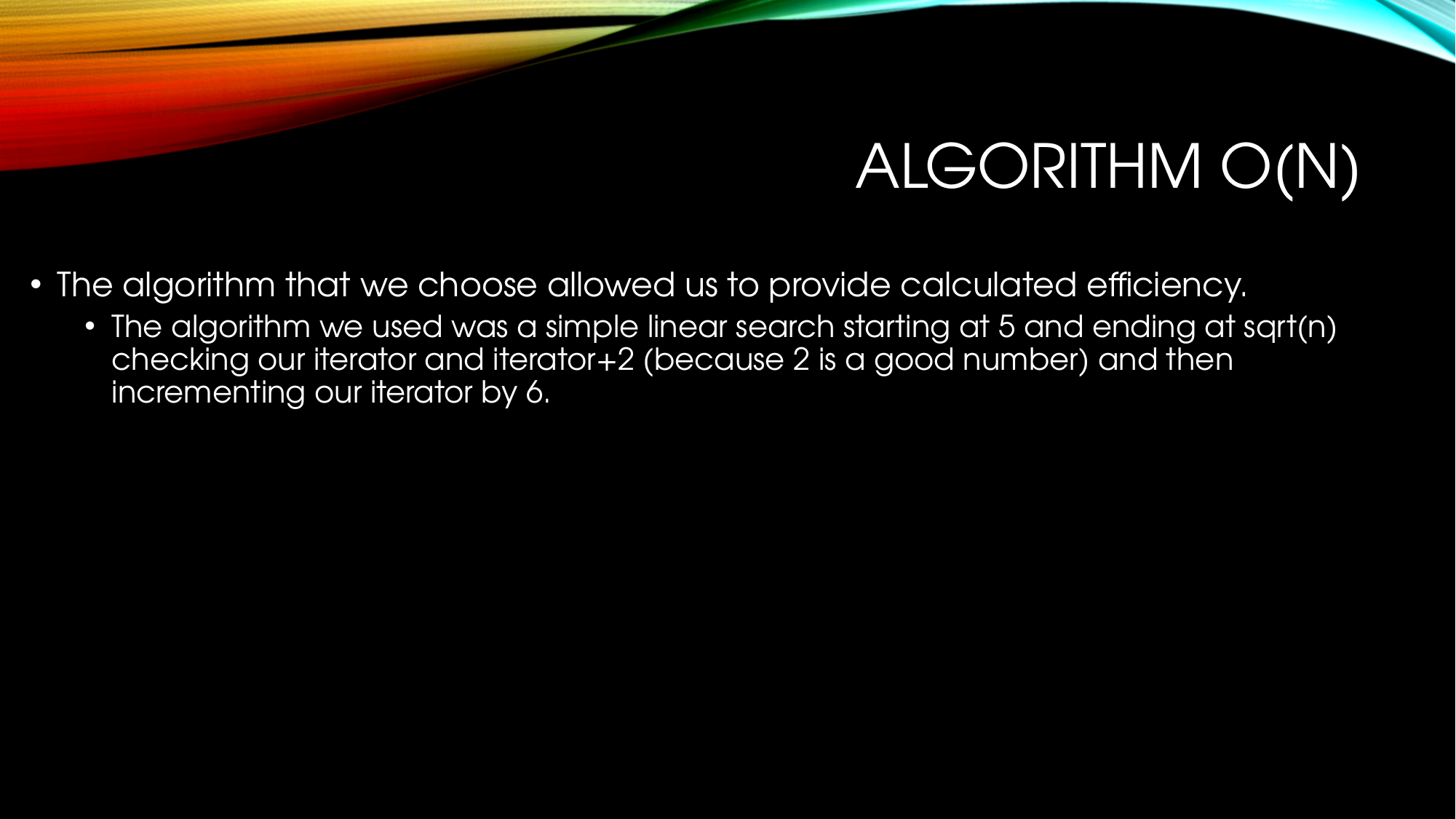

# Algorithm O(n)
The algorithm that we choose allowed us to provide calculated efficiency.
The algorithm we used was a simple linear search starting at 5 and ending at sqrt(n) checking our iterator and iterator+2 (because 2 is a good number) and then incrementing our iterator by 6.